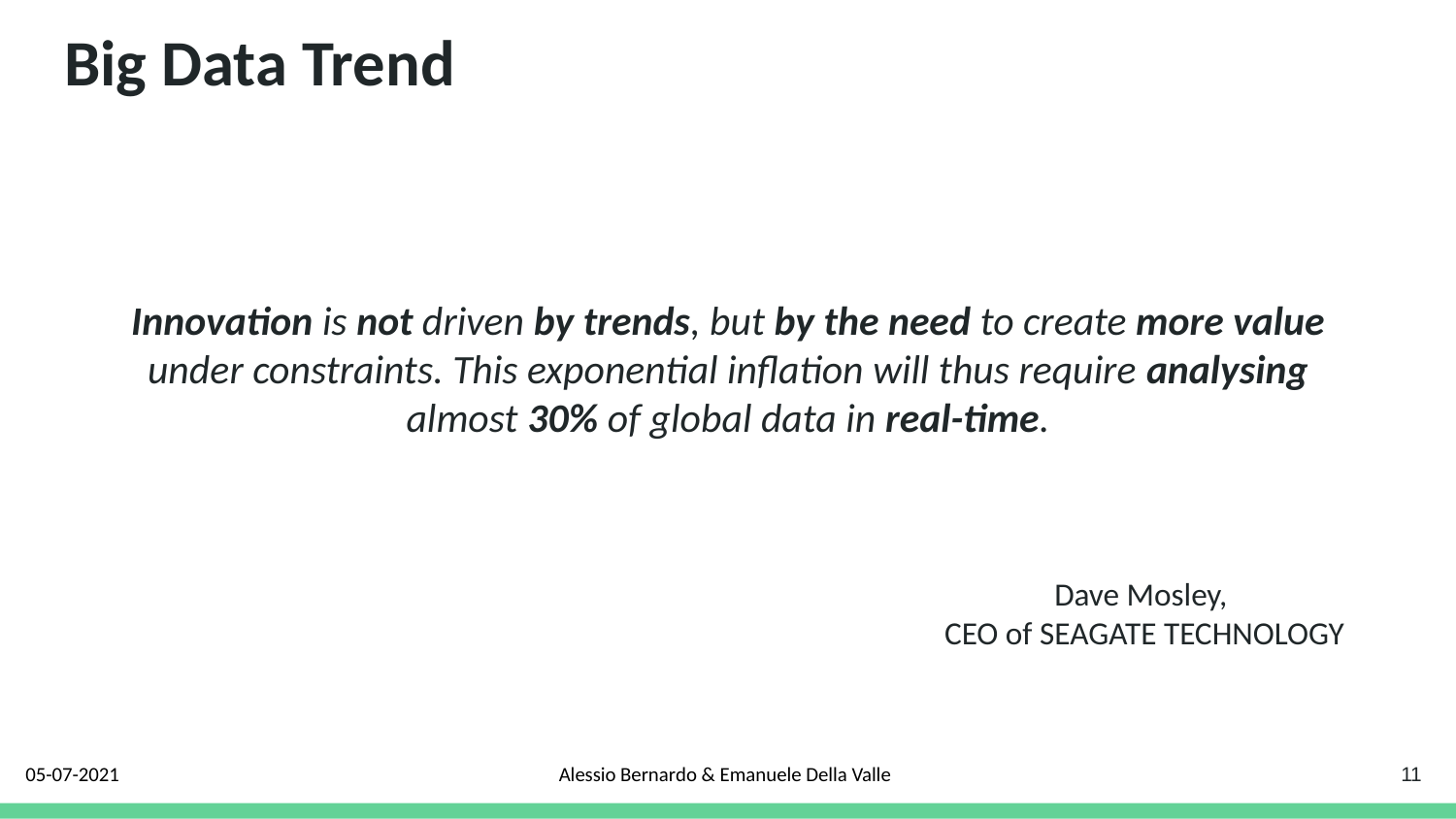

Big Data Trend
# Innovation is not driven by trends, but by the need to create more value under constraints. This exponential inflation will thus require analysing almost 30% of global data in real-time.
Dave Mosley,
CEO of SEAGATE TECHNOLOGY
11
05-07-2021
Alessio Bernardo & Emanuele Della Valle